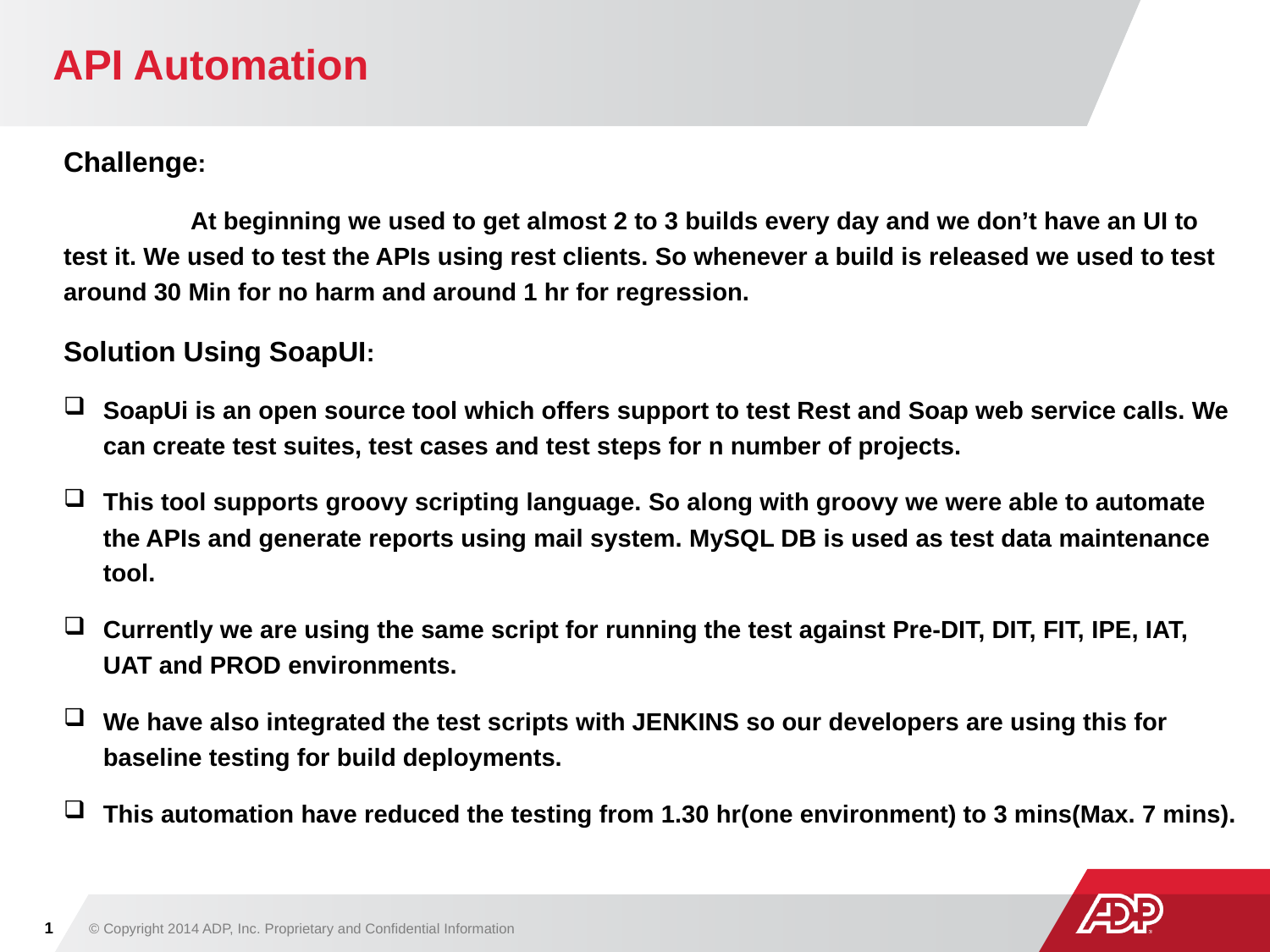

# API Automation
Challenge:
	At beginning we used to get almost 2 to 3 builds every day and we don’t have an UI to test it. We used to test the APIs using rest clients. So whenever a build is released we used to test around 30 Min for no harm and around 1 hr for regression.
Solution Using SoapUI:
SoapUi is an open source tool which offers support to test Rest and Soap web service calls. We can create test suites, test cases and test steps for n number of projects.
This tool supports groovy scripting language. So along with groovy we were able to automate the APIs and generate reports using mail system. MySQL DB is used as test data maintenance tool.
Currently we are using the same script for running the test against Pre-DIT, DIT, FIT, IPE, IAT, UAT and PROD environments.
We have also integrated the test scripts with JENKINS so our developers are using this for baseline testing for build deployments.
This automation have reduced the testing from 1.30 hr(one environment) to 3 mins(Max. 7 mins).

1
© Copyright 2014 ADP, Inc. Proprietary and Confidential Information